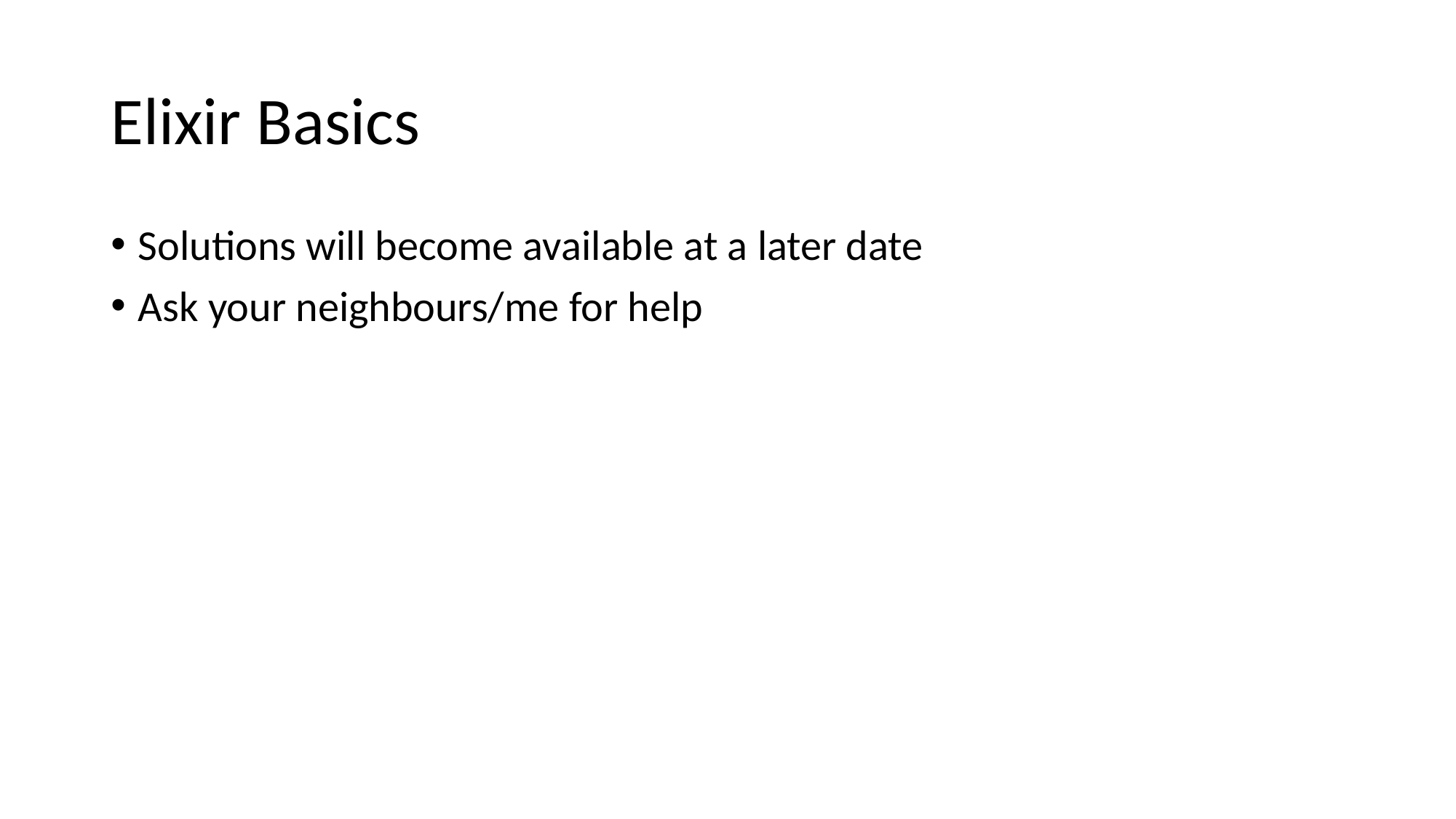

# Elixir Basics
Solutions will become available at a later date
Ask your neighbours/me for help